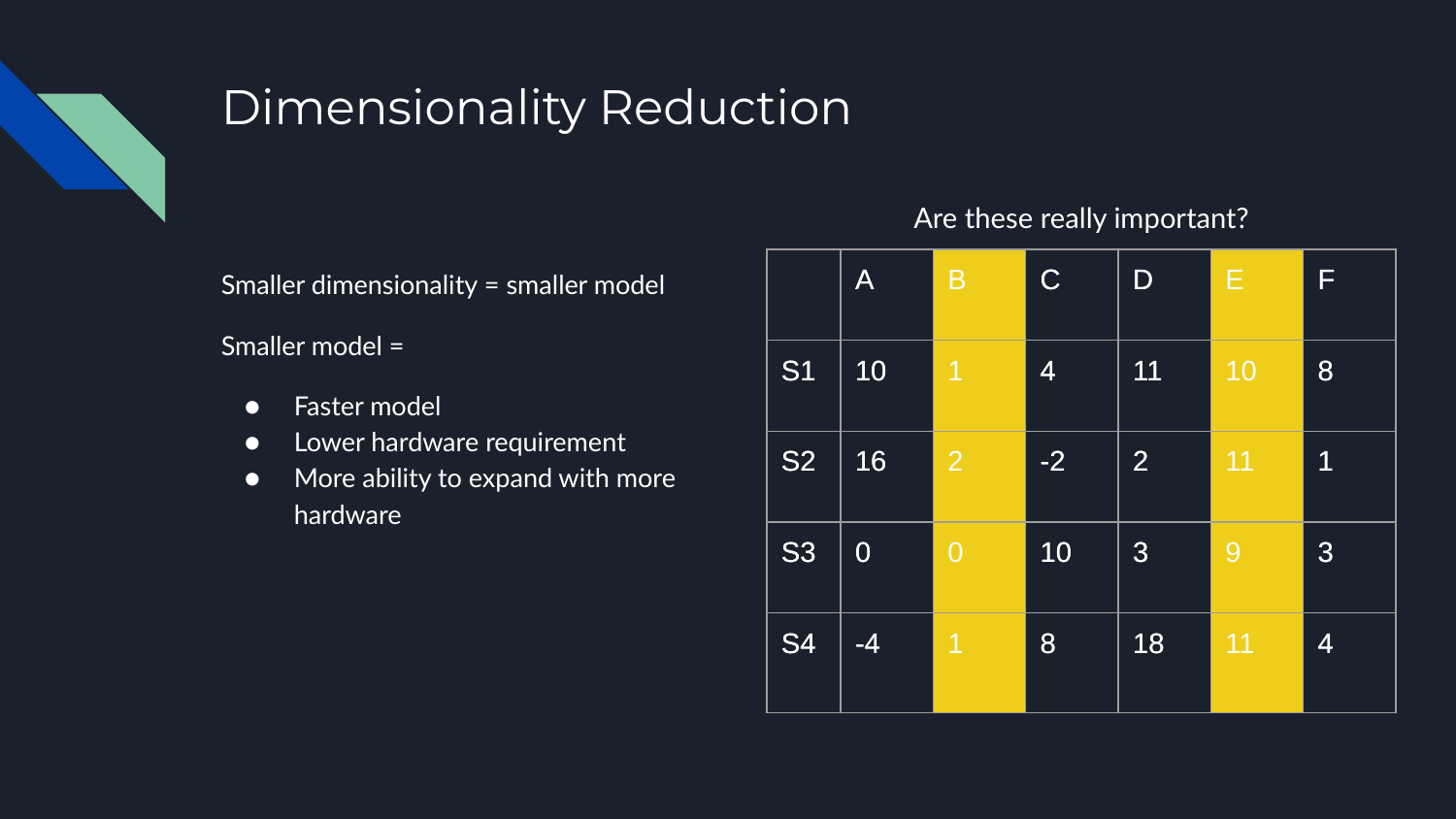

# Dimensionality Reduction
Are these really important?
Smaller dimensionality = smaller model
Smaller model =
Faster model
Lower hardware requirement
More ability to expand with more hardware
|  | A | B | C | D | E | F |
| --- | --- | --- | --- | --- | --- | --- |
| S1 | 10 | 1 | 4 | 11 | 10 | 8 |
| S2 | 16 | 2 | -2 | 2 | 11 | 1 |
| S3 | 0 | 0 | 10 | 3 | 9 | 3 |
| S4 | -4 | 1 | 8 | 18 | 11 | 4 |
|  | A | B | C | D | E | F |
| --- | --- | --- | --- | --- | --- | --- |
| S1 | 10 | 1 | 4 | 11 | 10 | 8 |
| S2 | 16 | 2 | -2 | 2 | 11 | 1 |
| S3 | 0 | 0 | 10 | 3 | 9 | 3 |
| S4 | -4 | 1 | 8 | 18 | 11 | 4 |